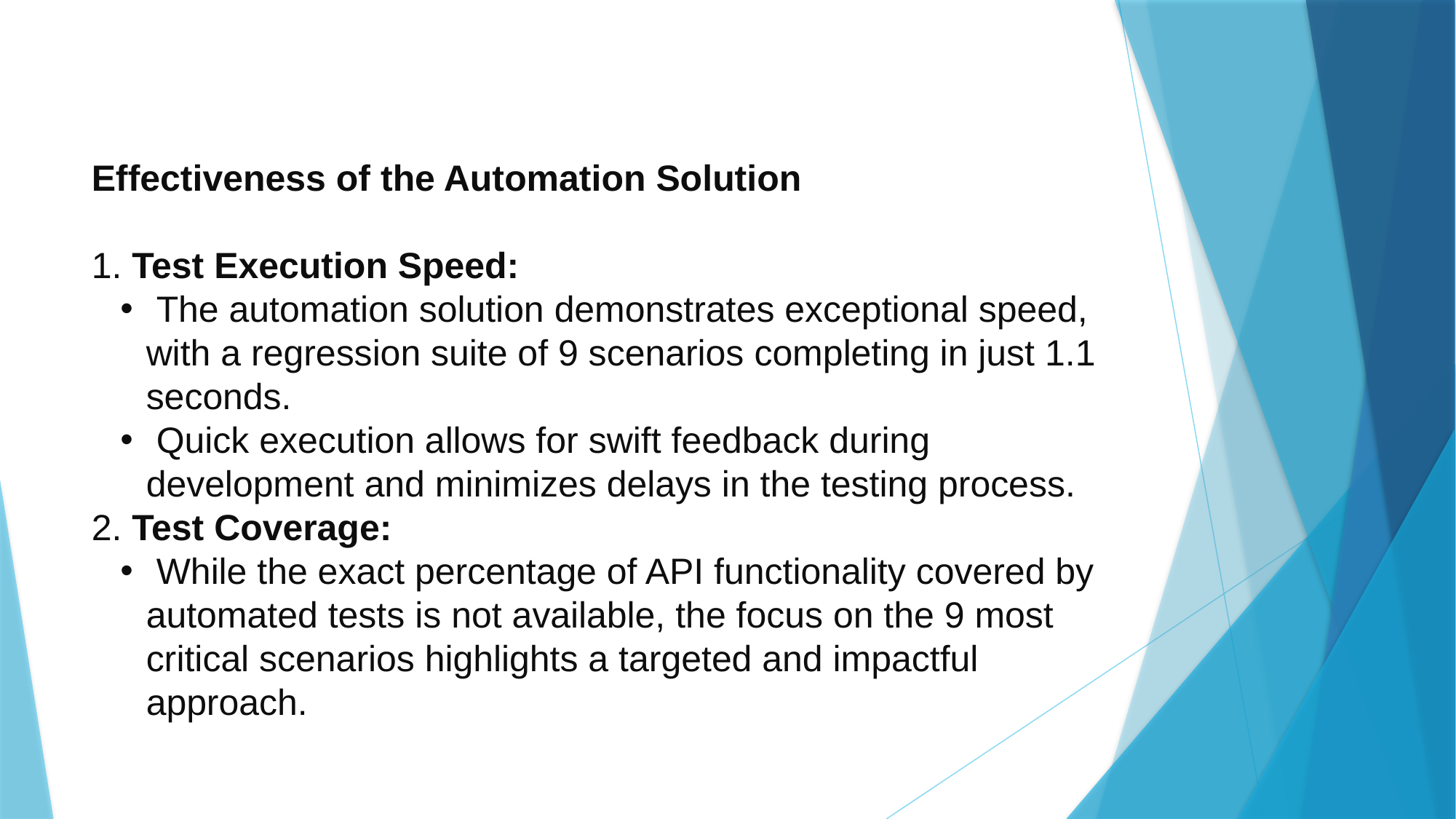

Effectiveness of the Automation Solution

1. Test Execution Speed:
 The automation solution demonstrates exceptional speed, with a regression suite of 9 scenarios completing in just 1.1 seconds.
 Quick execution allows for swift feedback during development and minimizes delays in the testing process.
2. Test Coverage:
 While the exact percentage of API functionality covered by automated tests is not available, the focus on the 9 most critical scenarios highlights a targeted and impactful approach.